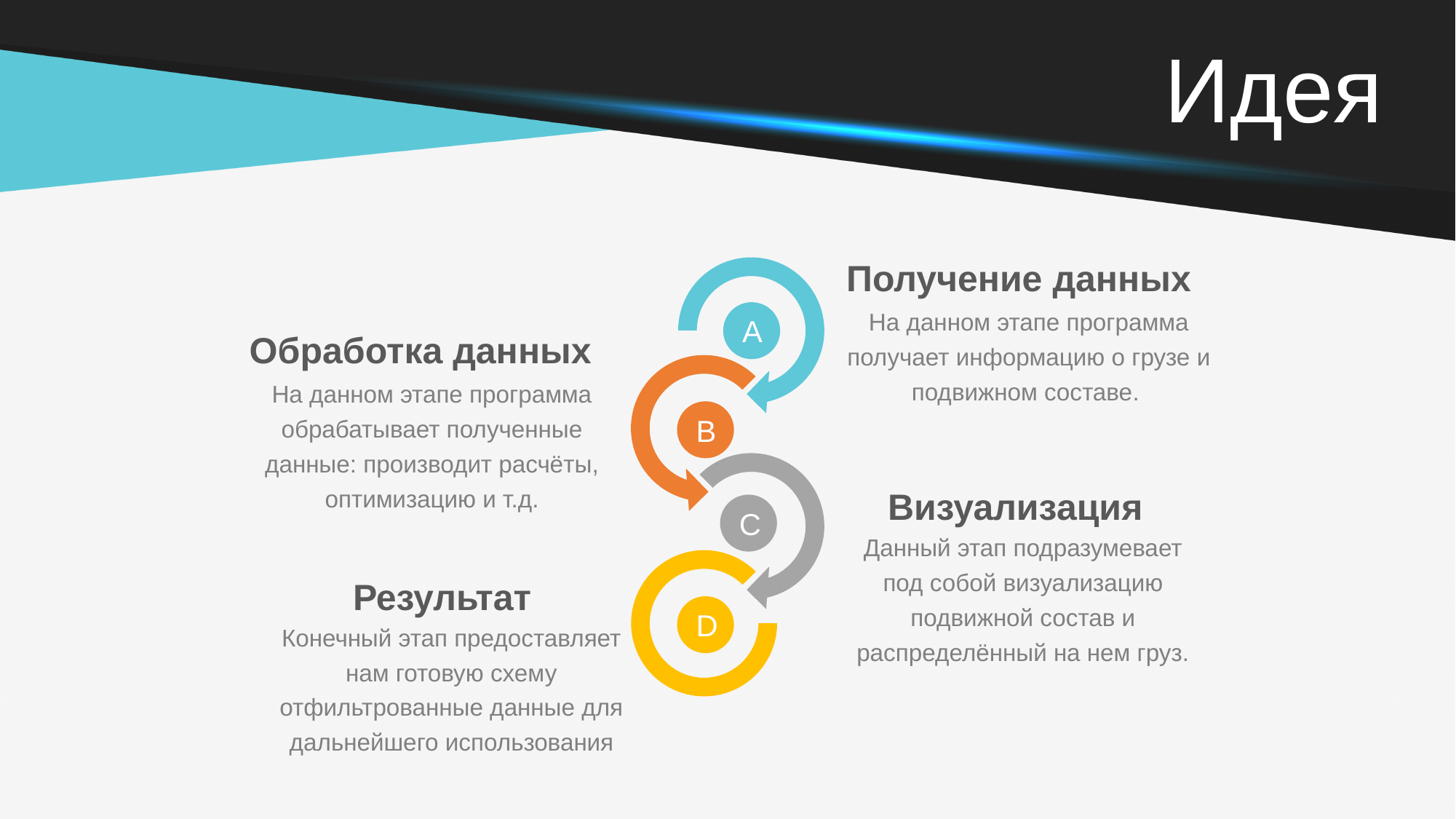

# Идея
Получение данных

A

B

C

D

На данном этапе программа получает информацию о грузе и подвижном составе.
Обработка данных
На данном этапе программа обрабатывает полученные данные: производит расчёты, оптимизацию и т.д.
Визуализация
Данный этап подразумевает под собой визуализацию подвижной состав и распределённый на нем груз.
Результат
Конечный этап предоставляет нам готовую схему отфильтрованные данные для дальнейшего использования